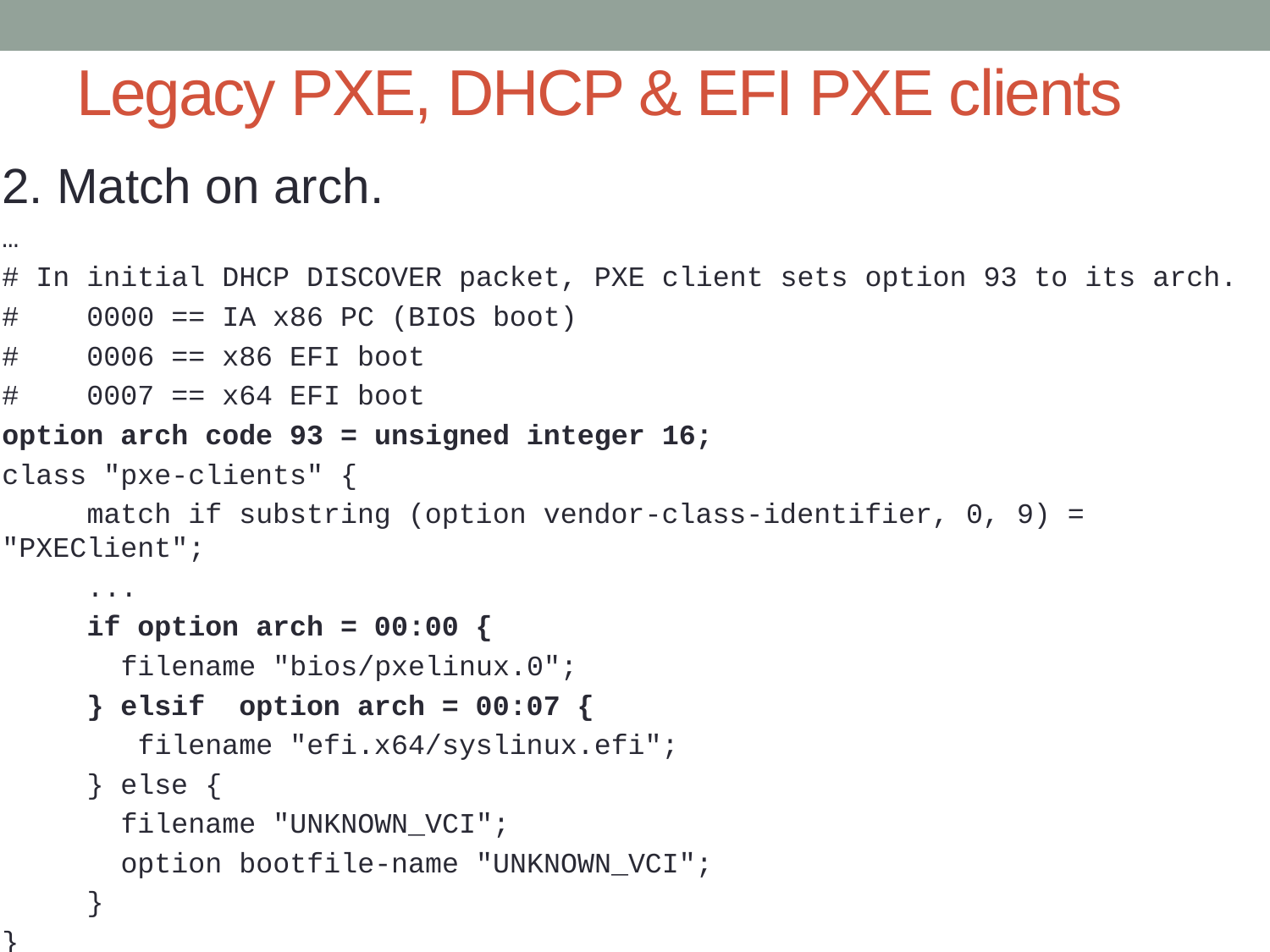

# Legacy PXE, DHCP & EFI PXE clients
2. Match on arch.
…
# In initial DHCP DISCOVER packet, PXE client sets option 93 to its arch.
#    0000 == IA x86 PC (BIOS boot)
#    0006 == x86 EFI boot
#    0007 == x64 EFI boot
option arch code 93 = unsigned integer 16;
class "pxe-clients" {
     match if substring (option vendor-class-identifier, 0, 9) = "PXEClient";
     ...
     if option arch = 00:00 {
       filename "bios/pxelinux.0";
     } elsif  option arch = 00:07 {
        filename "efi.x64/syslinux.efi";
     } else {
       filename "UNKNOWN_VCI";
       option bootfile-name "UNKNOWN_VCI";
     }
}